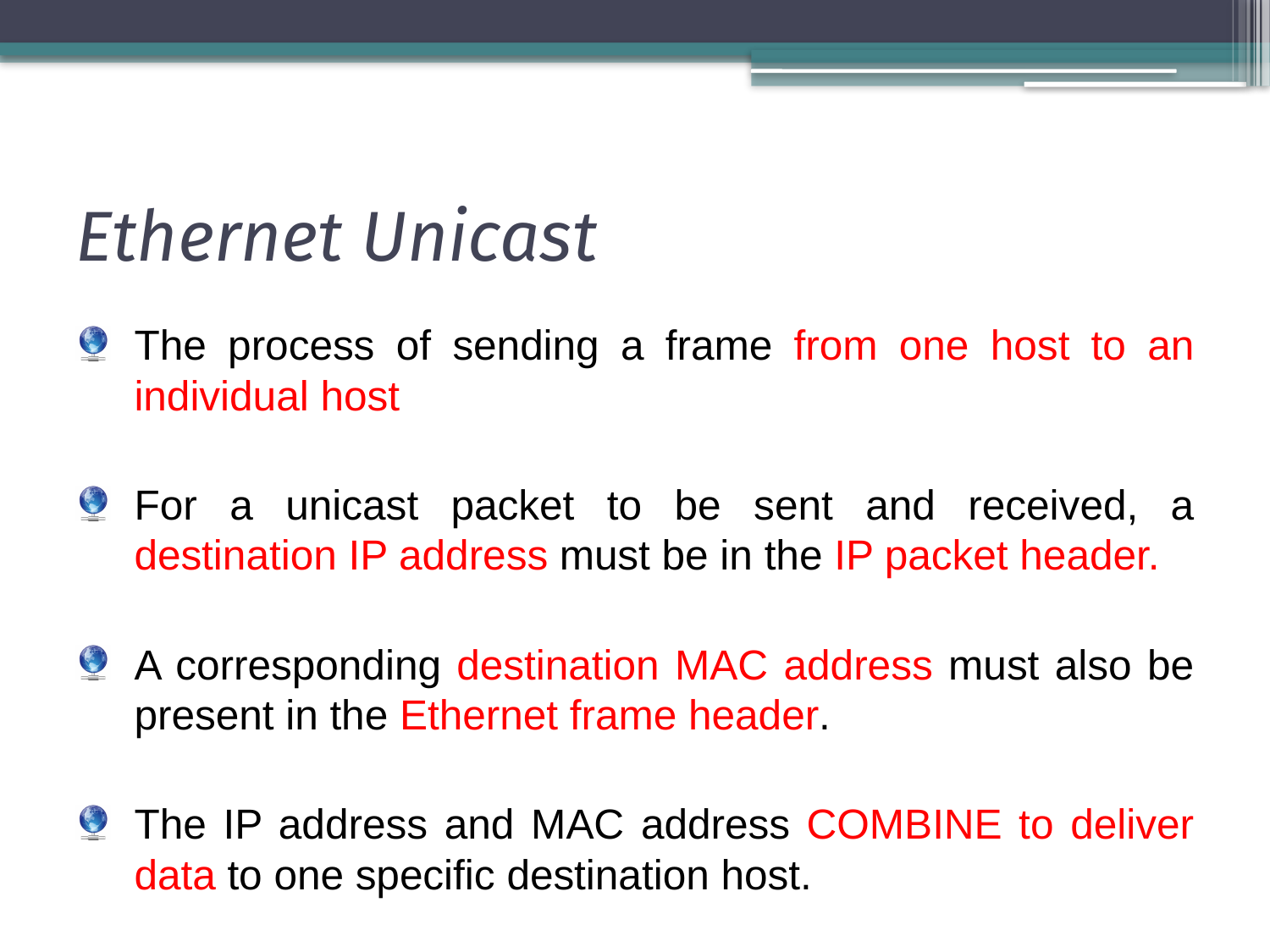

# Ethernet Unicast
The process of sending a frame from one host to an individual host

For a unicast packet to be sent and received, a destination IP address must be in the IP packet header.

A corresponding destination MAC address must also be present in the Ethernet frame header.

The IP address and MAC address COMBINE to deliver data to one specific destination host.